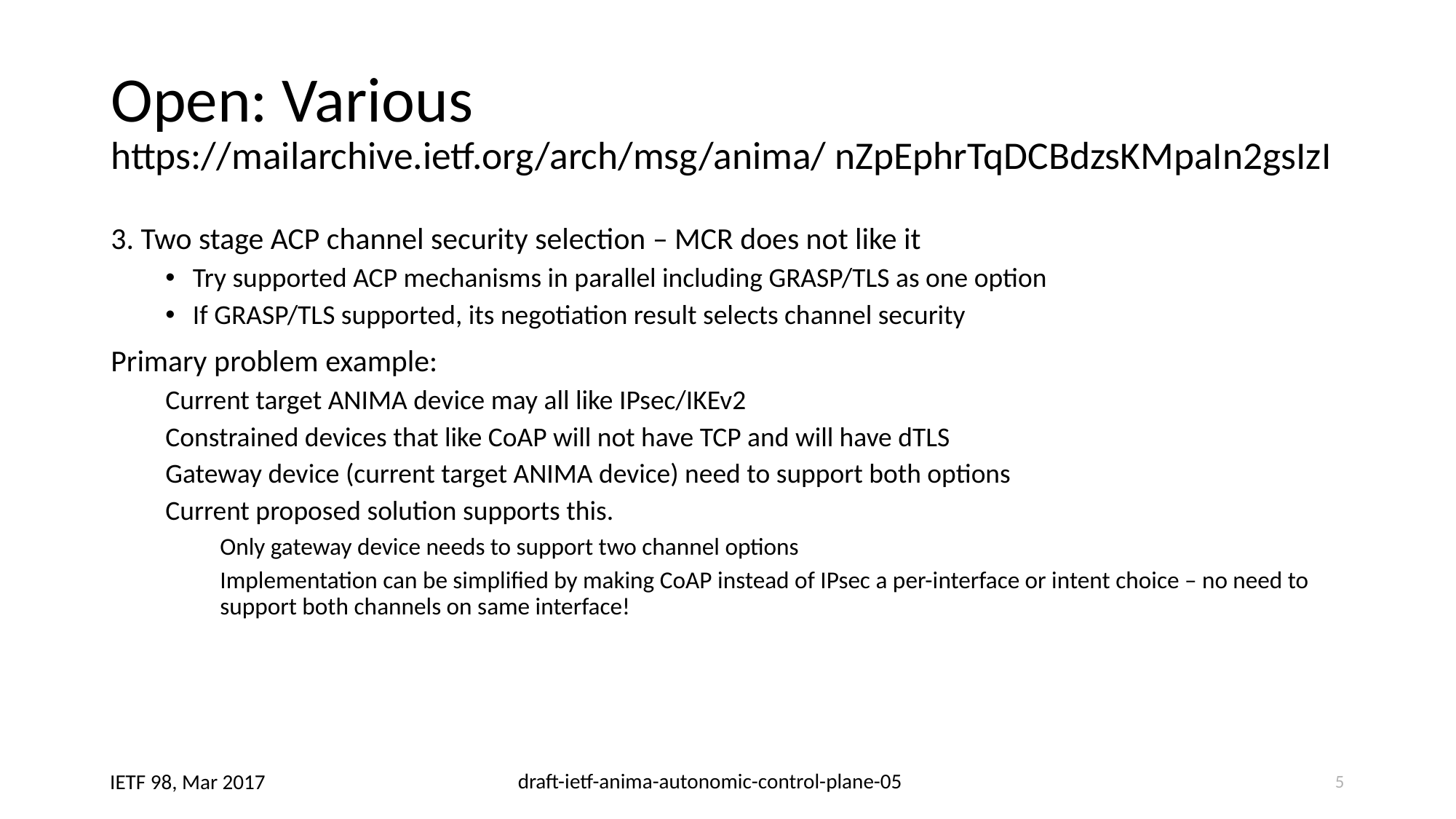

# Open: Various https://mailarchive.ietf.org/arch/msg/anima/ nZpEphrTqDCBdzsKMpaIn2gsIzI
3. Two stage ACP channel security selection – MCR does not like it
Try supported ACP mechanisms in parallel including GRASP/TLS as one option
If GRASP/TLS supported, its negotiation result selects channel security
Primary problem example:
Current target ANIMA device may all like IPsec/IKEv2
Constrained devices that like CoAP will not have TCP and will have dTLS
Gateway device (current target ANIMA device) need to support both options
Current proposed solution supports this.
Only gateway device needs to support two channel options
Implementation can be simplified by making CoAP instead of IPsec a per-interface or intent choice – no need to support both channels on same interface!
5